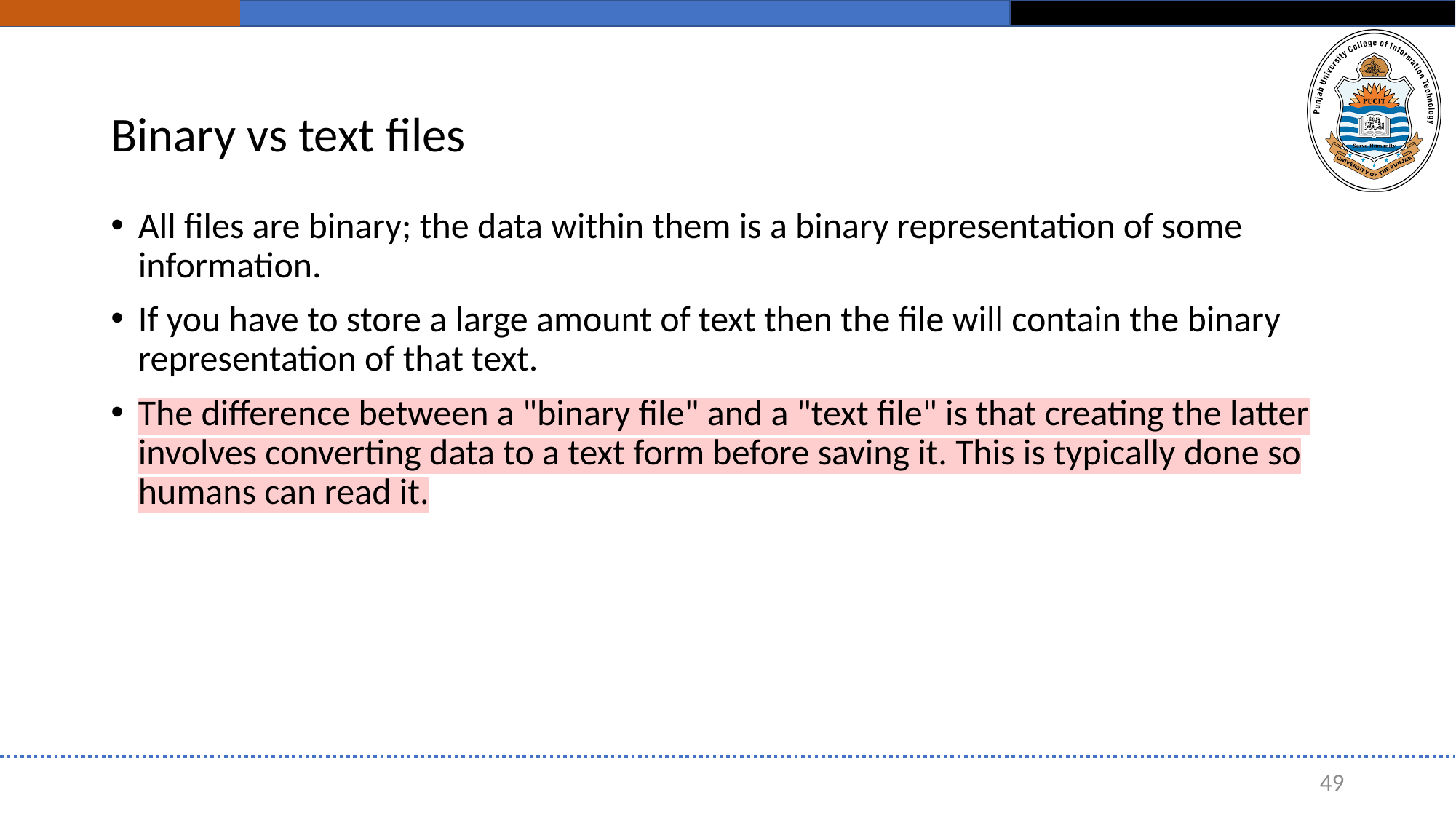

# Binary vs text files
All files are binary; the data within them is a binary representation of some information.
If you have to store a large amount of text then the file will contain the binary representation of that text.
The difference between a "binary file" and a "text file" is that creating the latter involves converting data to a text form before saving it. This is typically done so humans can read it.
49